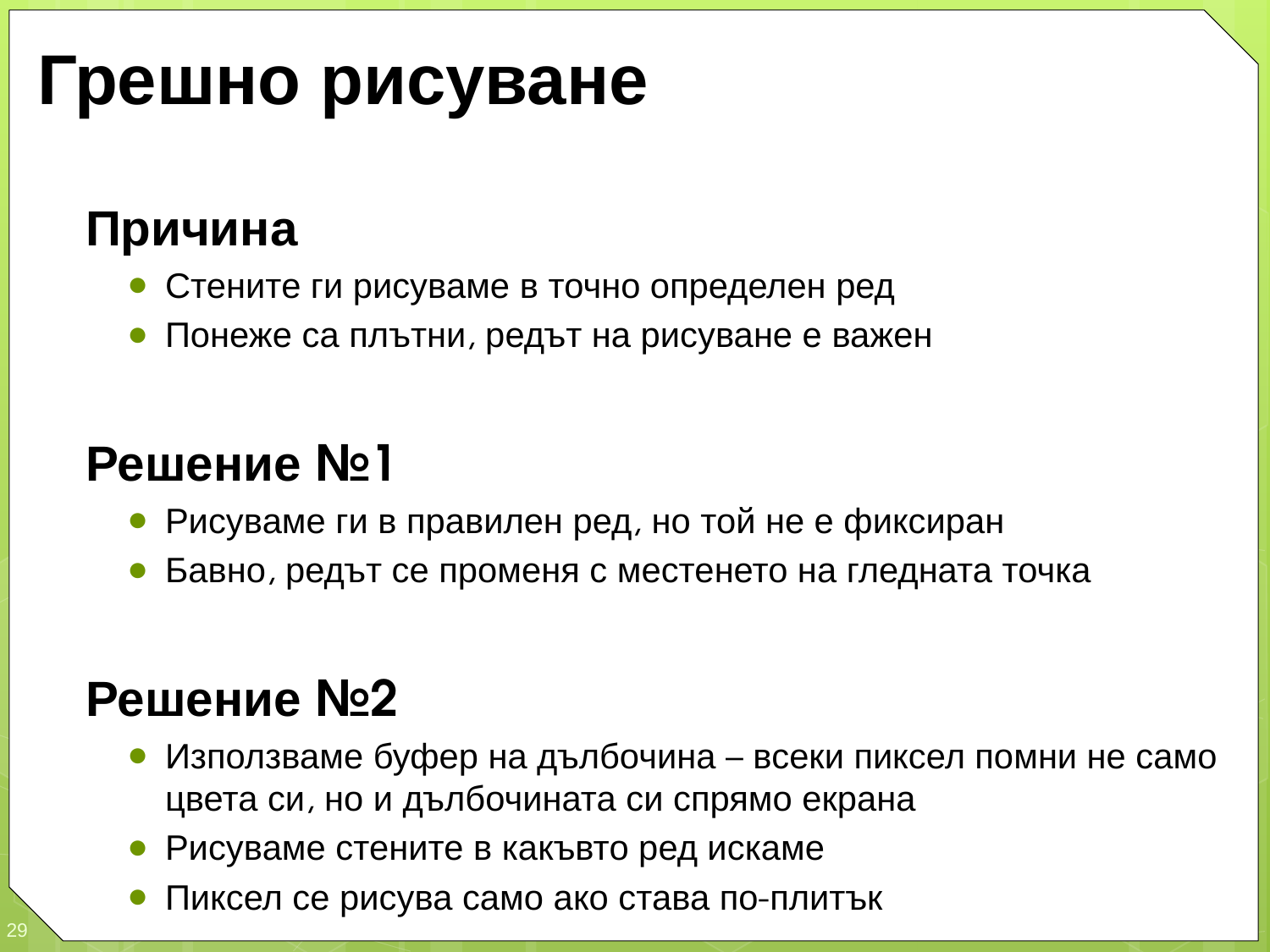

# Грешно рисуване
Причина
Стените ги рисуваме в точно определен ред
Понеже са плътни, редът на рисуване е важен

Решение №1
Рисуваме ги в правилен ред, но той не е фиксиран
Бавно, редът се променя с местенето на гледната точка

Решение №2
Използваме буфер на дълбочина – всеки пиксел помни не само цвета си, но и дълбочината си спрямо екрана
Рисуваме стените в какъвто ред искаме
Пиксел се рисува само ако става по-плитък